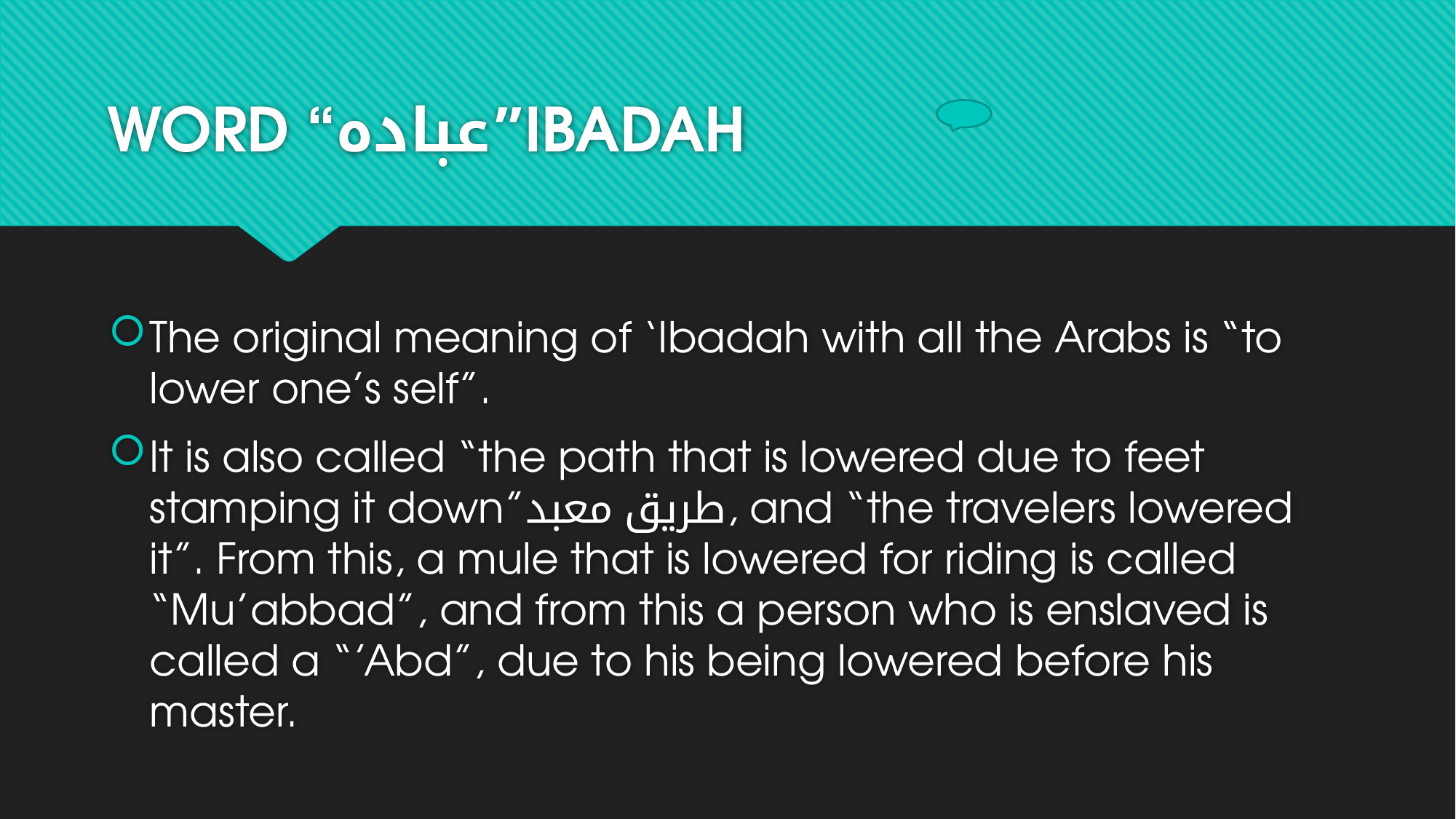

# WORD “عبادہ”IBADAH

The original meaning of ‘Ibadah with all the Arabs is “to lower one’s self”.
It is also called “the path that is lowered due to feet stamping it down”طریق معبد, and “the travelers lowered it”. From this, a mule that is lowered for riding is called “Mu’abbad”, and from this a person who is enslaved is called a “’Abd”, due to his being lowered before his master.